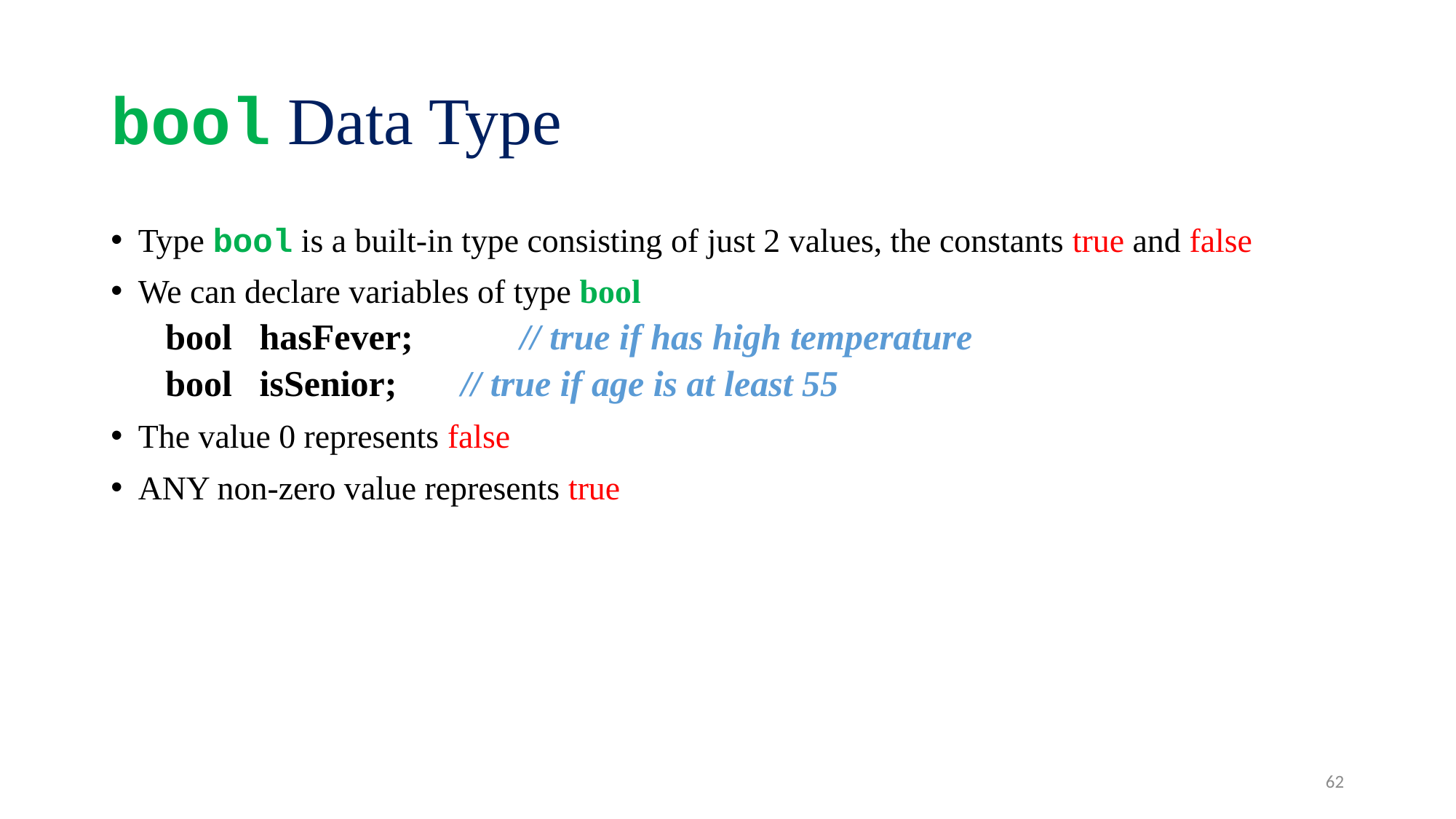

# bool Data Type
Type bool is a built-in type consisting of just 2 values, the constants true and false
We can declare variables of type bool
bool   hasFever; 	// true if has high temperature
bool   isSenior;       // true if age is at least 55
The value 0 represents false
ANY non-zero value represents true

62